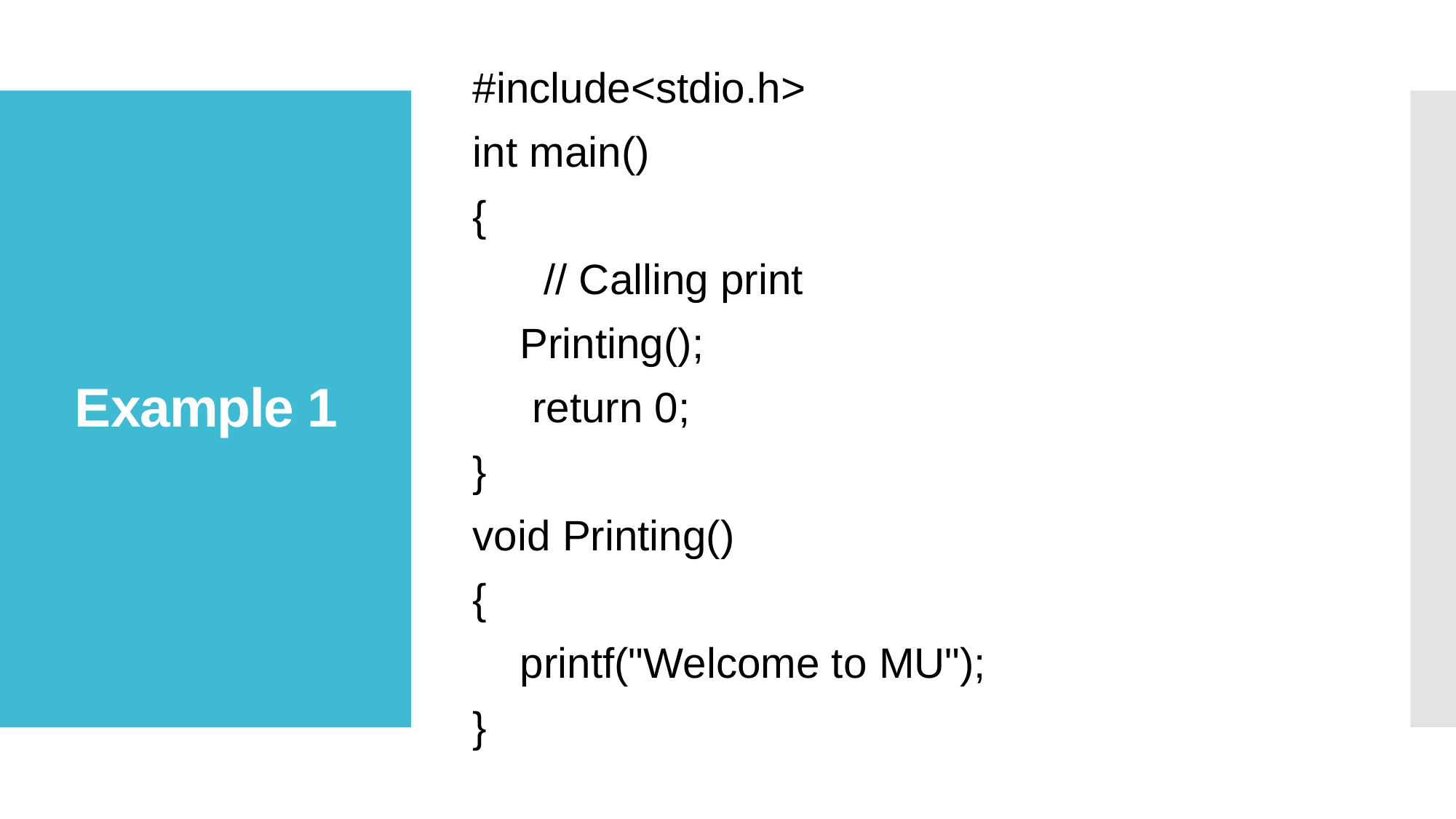

#include<stdio.h>
int main()
{
      // Calling print
    Printing();
     return 0;
}
void Printing()
{
    printf("Welcome to MU");
}

# Example 1